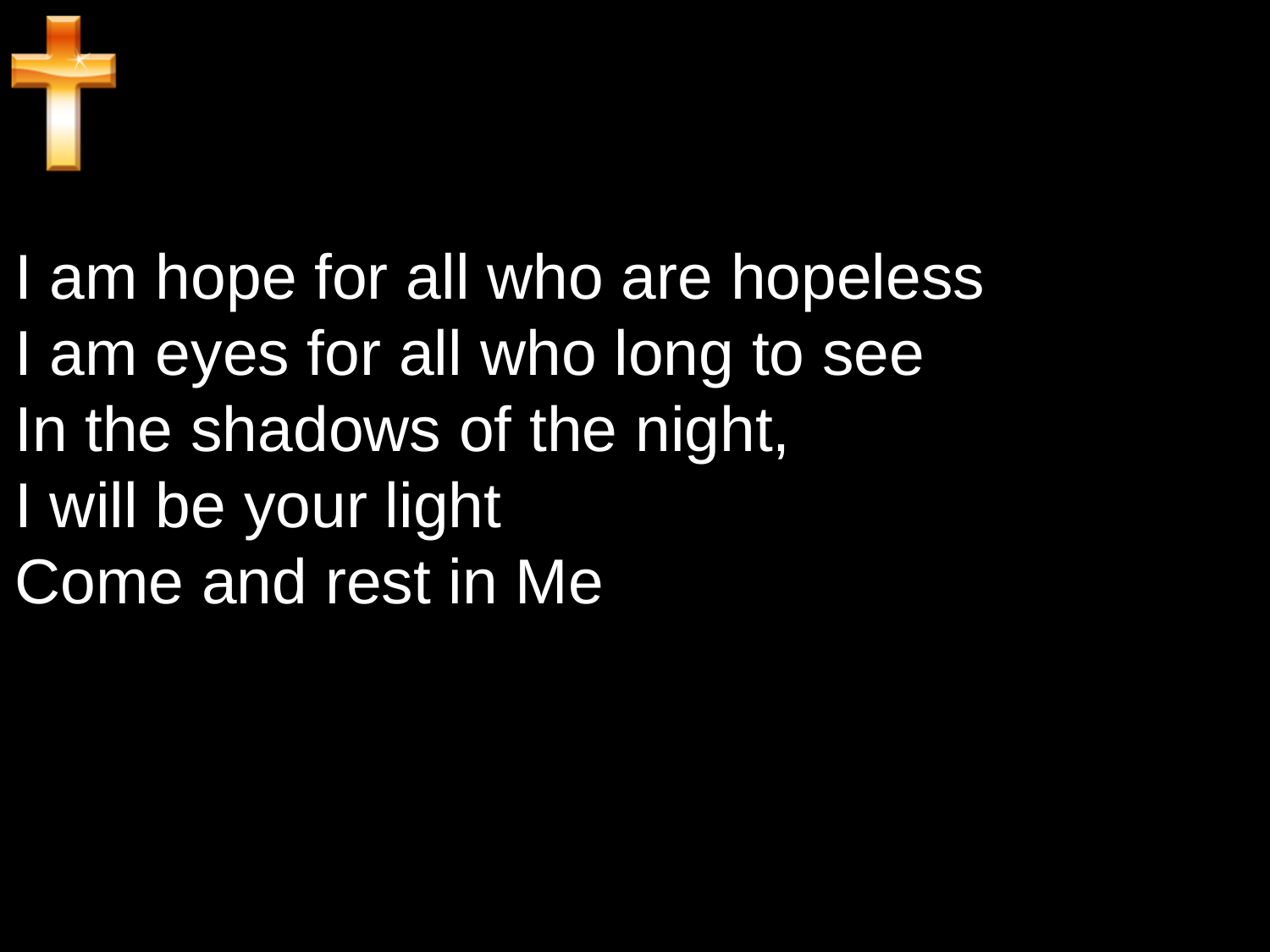

I am hope for all who are hopeless
I am eyes for all who long to see
In the shadows of the night,
I will be your light
Come and rest in Me